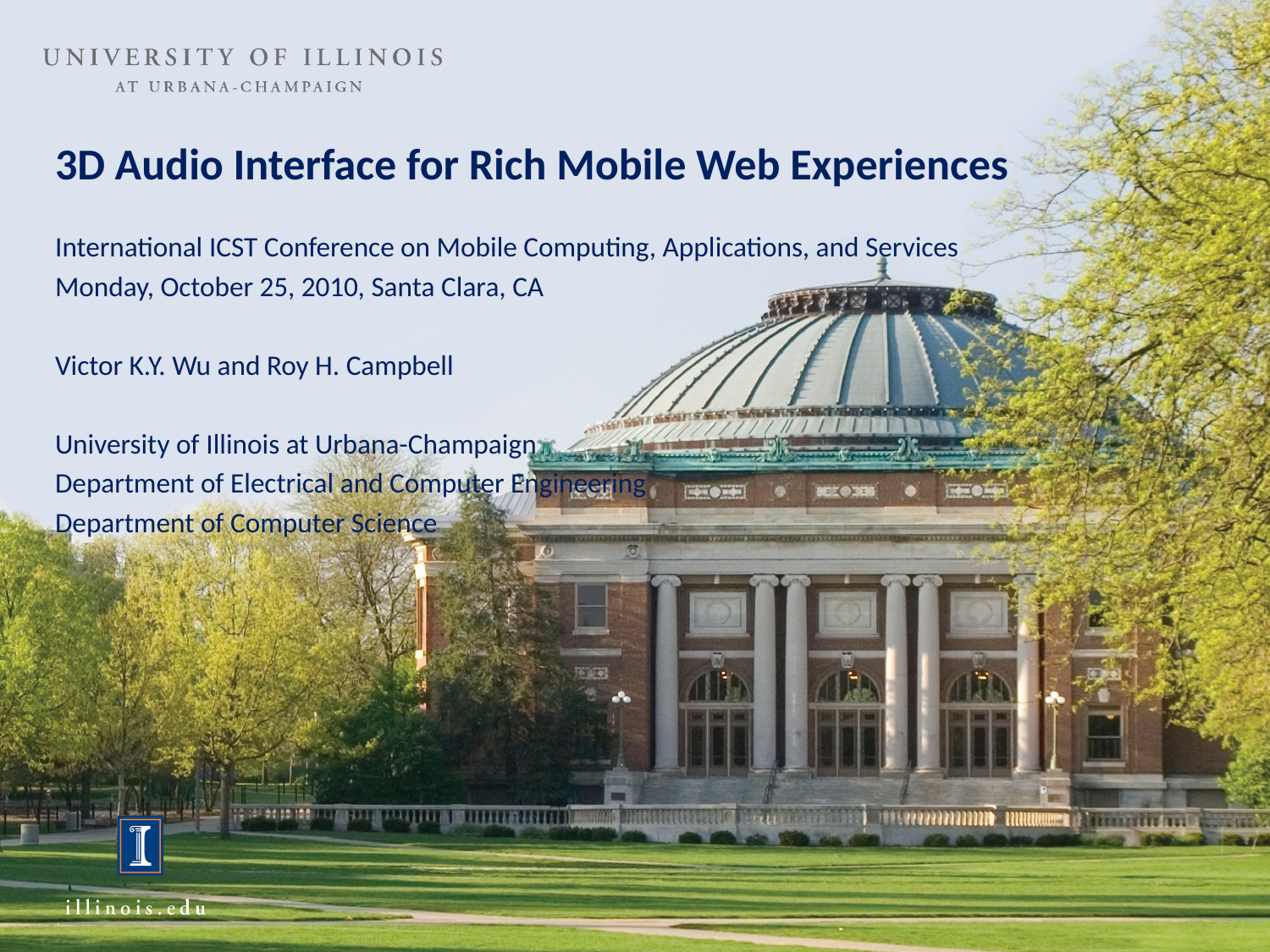

# 3D Audio Interface for Rich Mobile Web Experiences
International ICST Conference on Mobile Computing, Applications, and Services
Monday, October 25, 2010, Santa Clara, CA

Victor K.Y. Wu and Roy H. Campbell

University of Illinois at Urbana-Champaign
Department of Electrical and Computer Engineering
Department of Computer Science